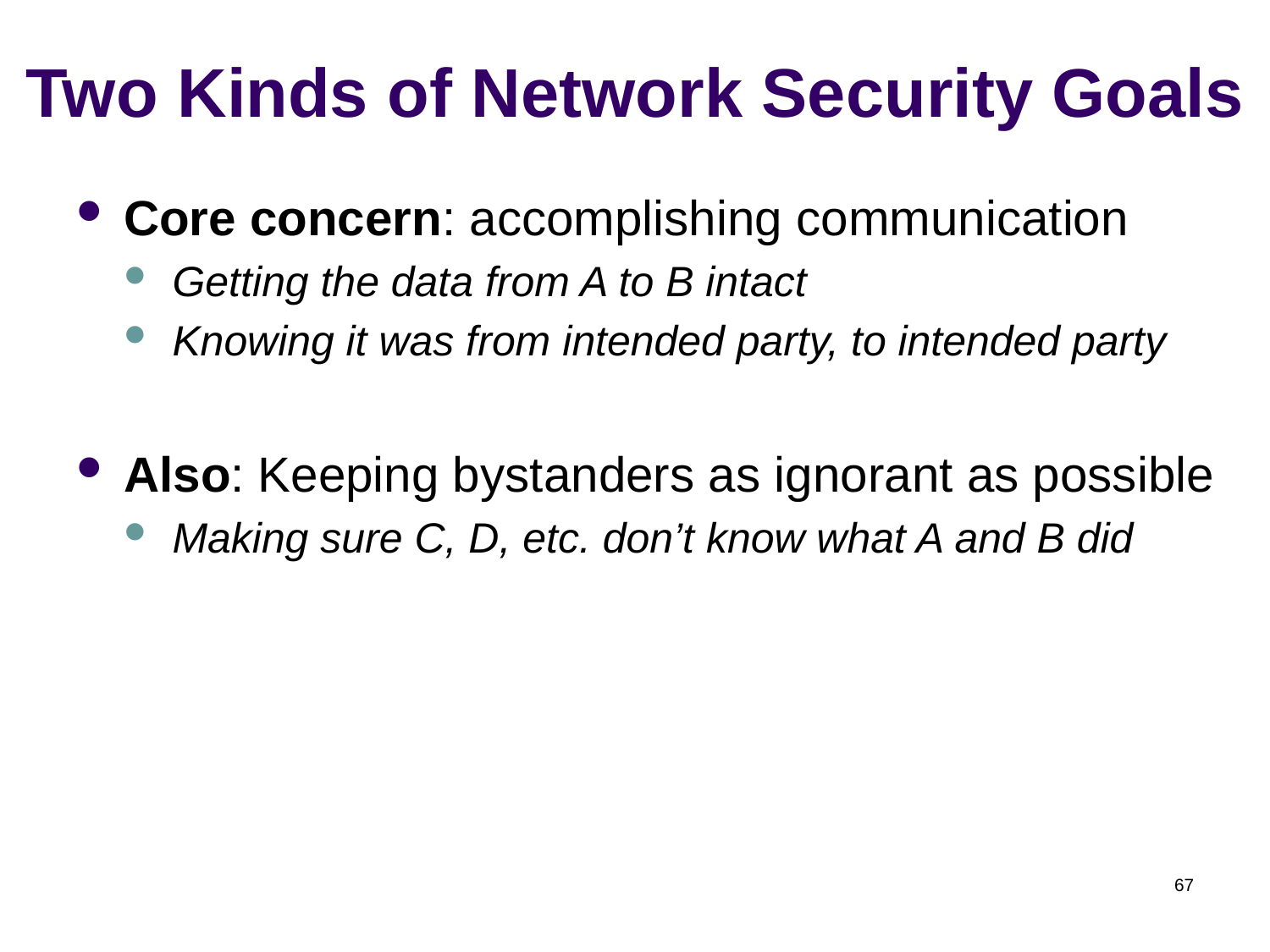

# Two Kinds of Network Security Goals
Core concern: accomplishing communication
Getting the data from A to B intact
Knowing it was from intended party, to intended party

Also: Keeping bystanders as ignorant as possible
Making sure C, D, etc. don’t know what A and B did
67